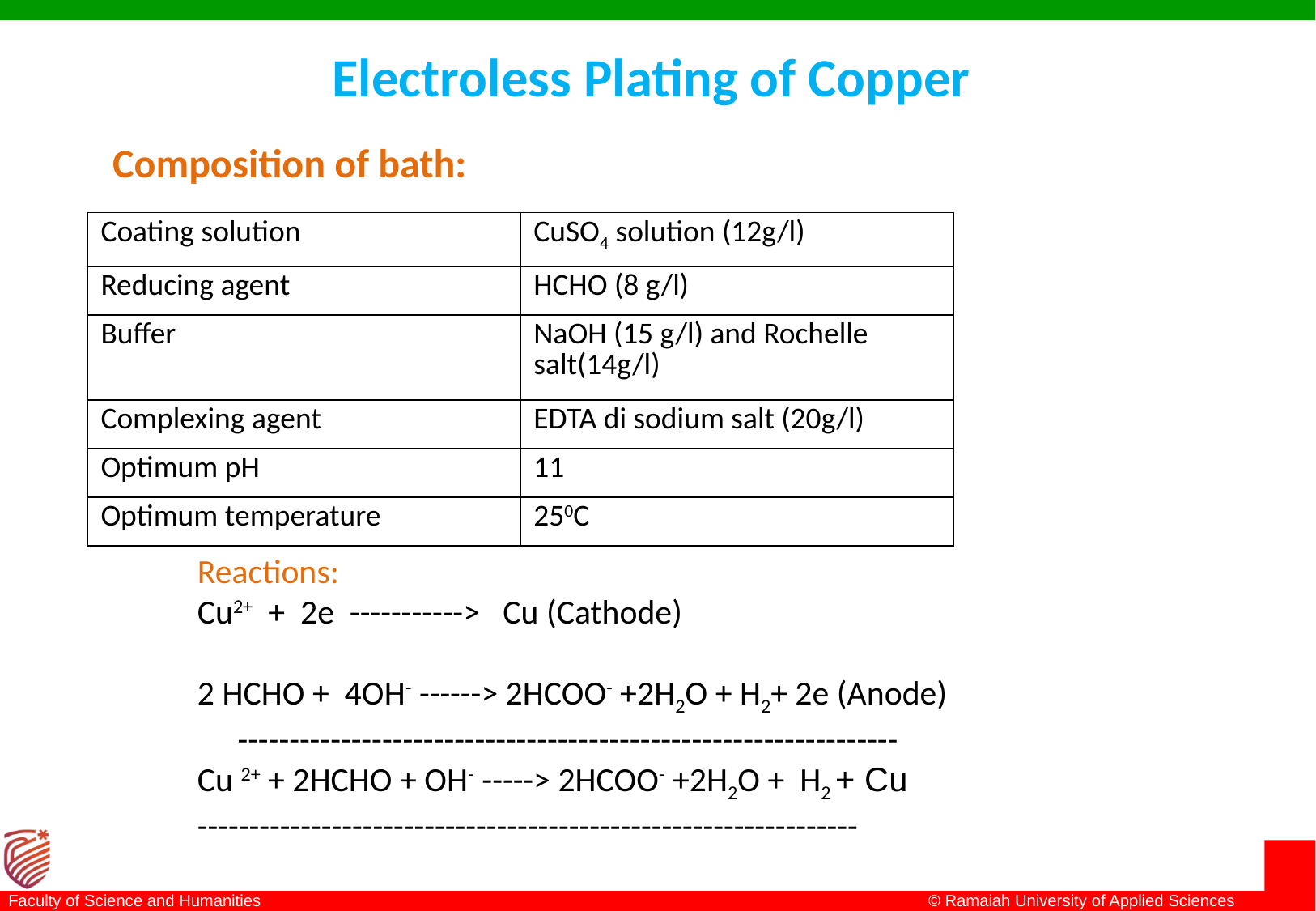

# Electroless Plating of Copper
Composition of bath:
| Coating solution | CuSO4 solution (12g/l) |
| --- | --- |
| Reducing agent | HCHO (8 g/l) |
| Buffer | NaOH (15 g/l) and Rochelle salt(14g/l) |
| Complexing agent | EDTA di sodium salt (20g/l) |
| Optimum pH | 11 |
| Optimum temperature | 250C |
Reactions:
Cu2+  +  2e  ----------->   Cu (Cathode)

2 HCHO +  4OH- ------> 2HCOO- +2H2O + H2+ 2e (Anode)        ----------------------------------------------------------------
Cu 2+ + 2HCHO + OH- -----> 2HCOO- +2H2O +  H2 + Cu
----------------------------------------------------------------